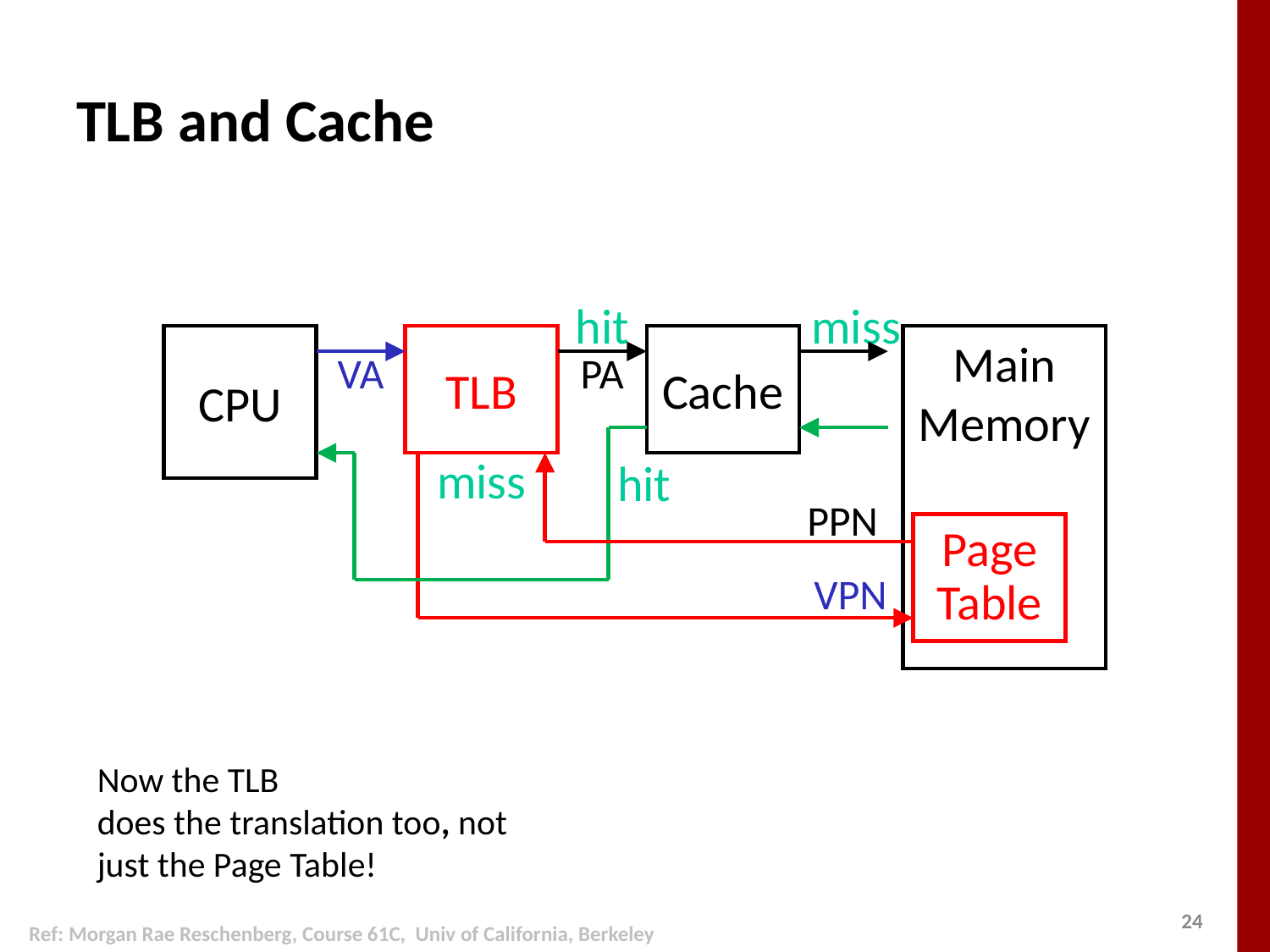

# TLB and Cache
hit
miss
CPU
TLB
Cache
Main Memory
VA
PA
data
miss
hit
PPN
Page Table
VPN
Now the TLB
does the translation too, not just the Page Table!
Ref: Morgan Rae Reschenberg, Course 61C,  Univ of California, Berkeley